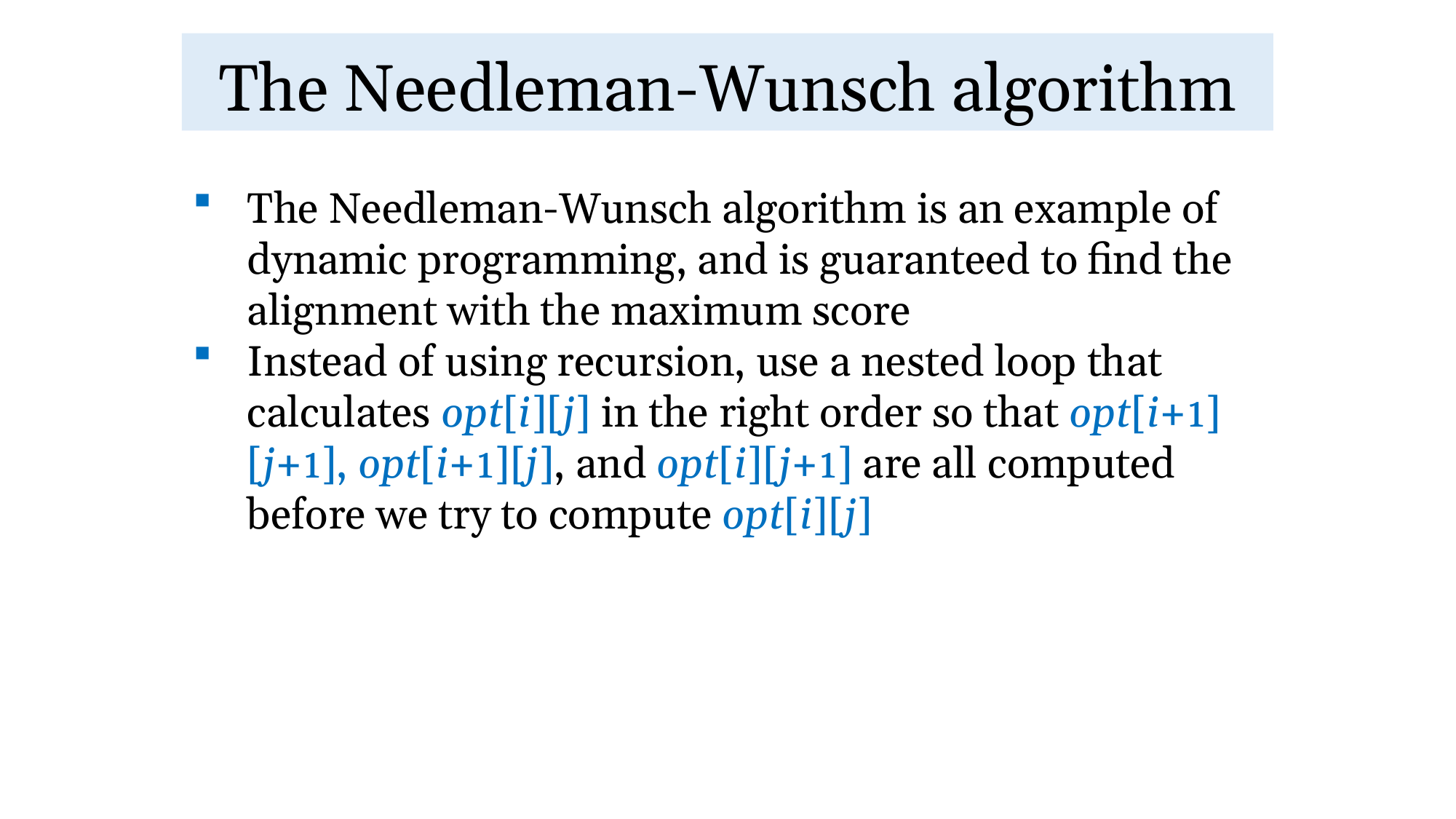

# The Needleman-Wunsch algorithm
The Needleman-Wunsch algorithm is an example of dynamic programming, and is guaranteed to find the alignment with the maximum score
Instead of using recursion, use a nested loop that calculates opt[i][j] in the right order so that opt[i+1][j+1], opt[i+1][j], and opt[i][j+1] are all computed before we try to compute opt[i][j]